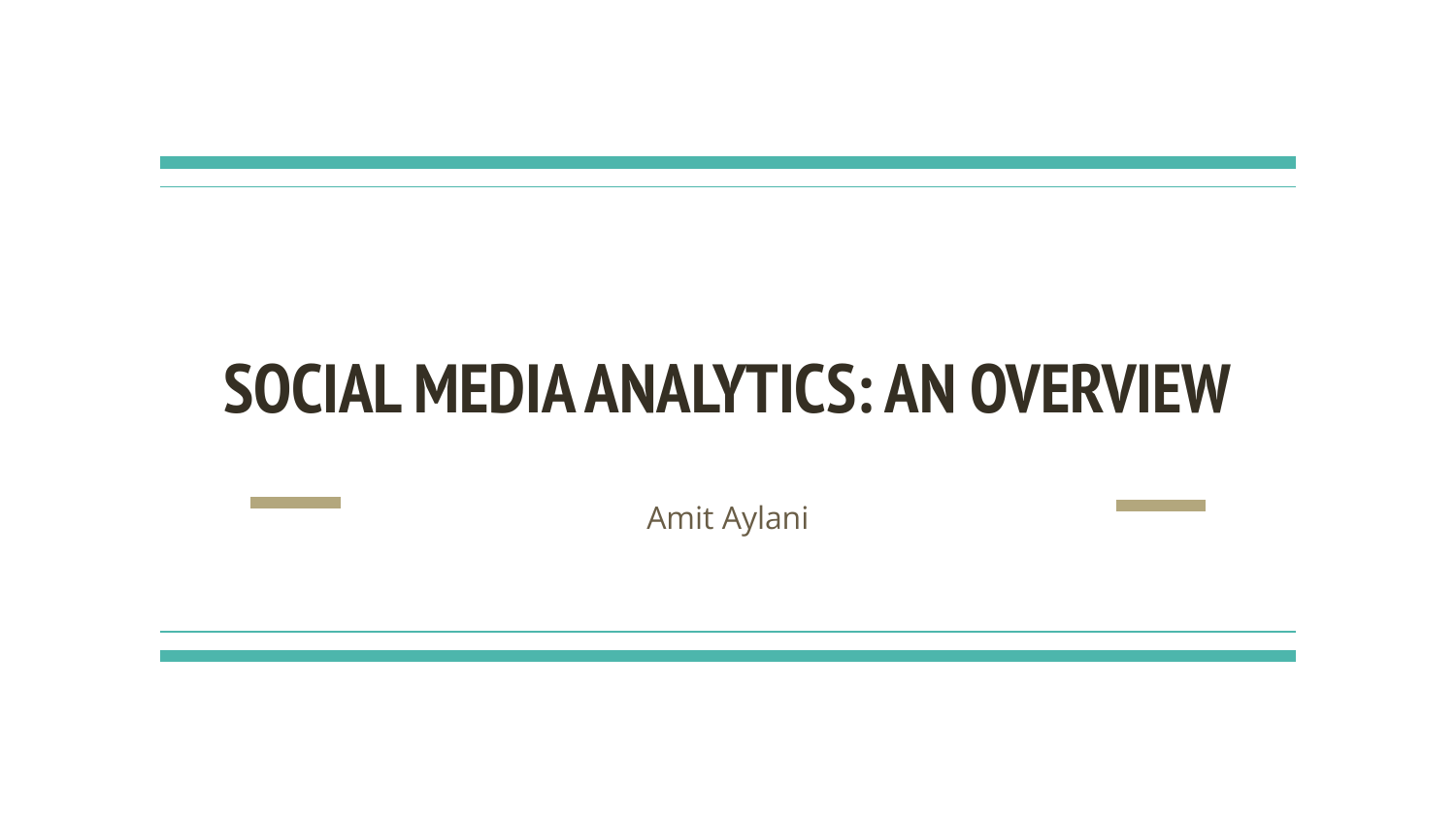

# SOCIAL MEDIA ANALYTICS: AN OVERVIEW

Amit Aylani